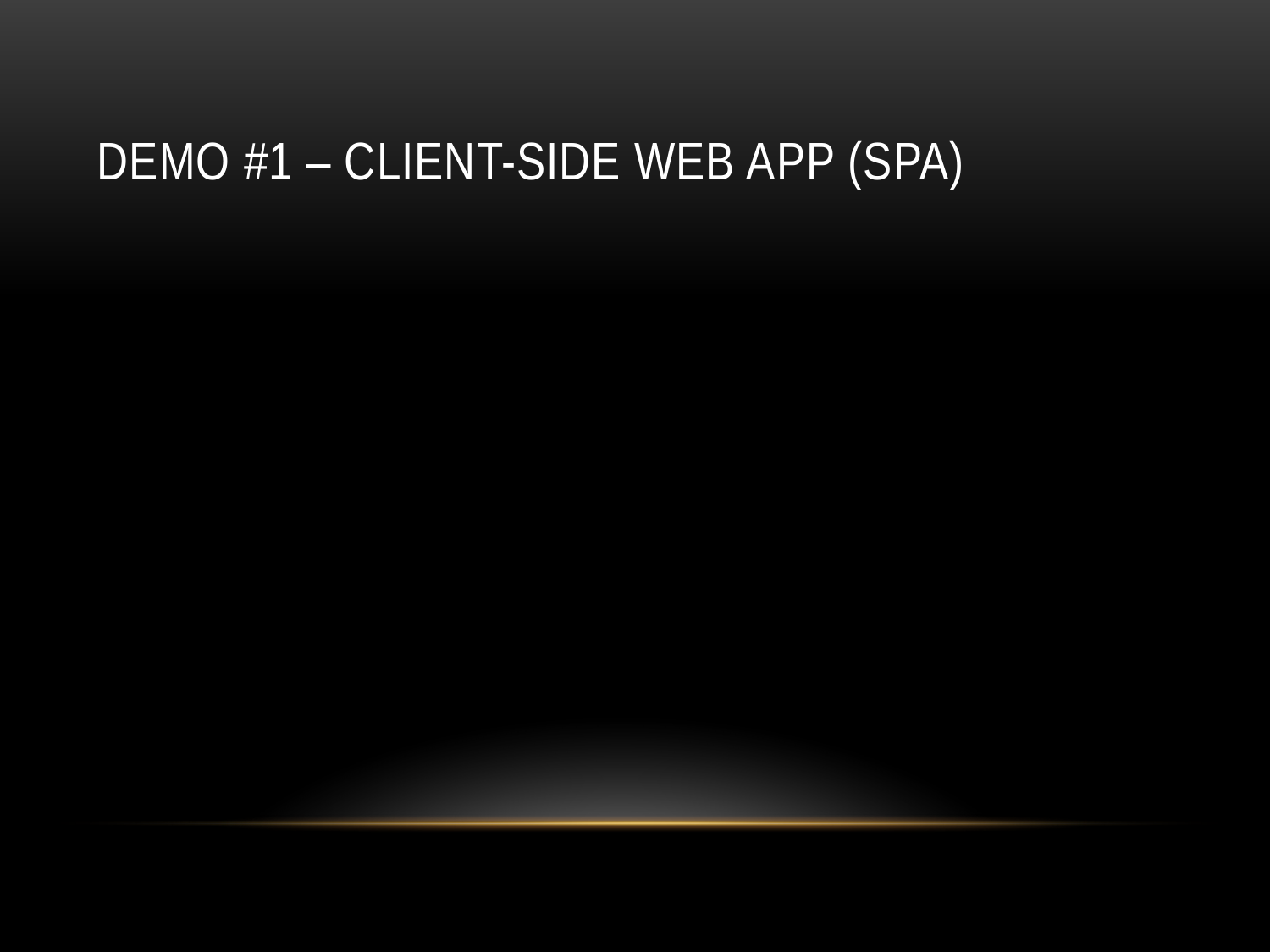

# DEMO #1 – client-side Web app (spa)